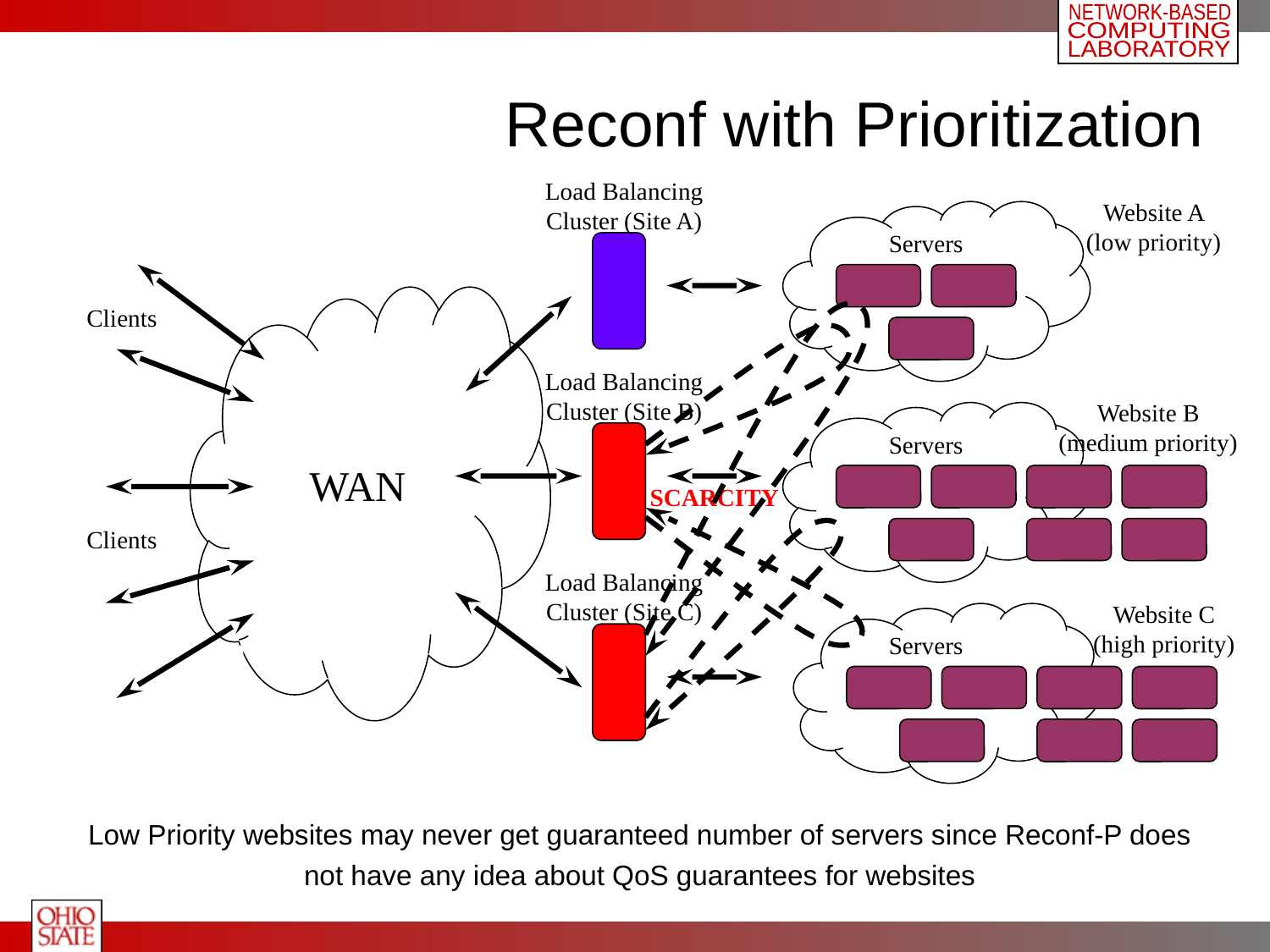

# Reconf with Prioritization
Load Balancing Cluster (Site A)
Website A (low priority)

Servers

WAN

Clients

Load Balancing Cluster (Site B)
Website B (medium priority)

Servers

SCARCITY

Clients

Load Balancing Cluster (Site C)

Website C (high priority)

Servers

Low Priority websites may never get guaranteed number of servers since Reconf-P does not have any idea about QoS guarantees for websites